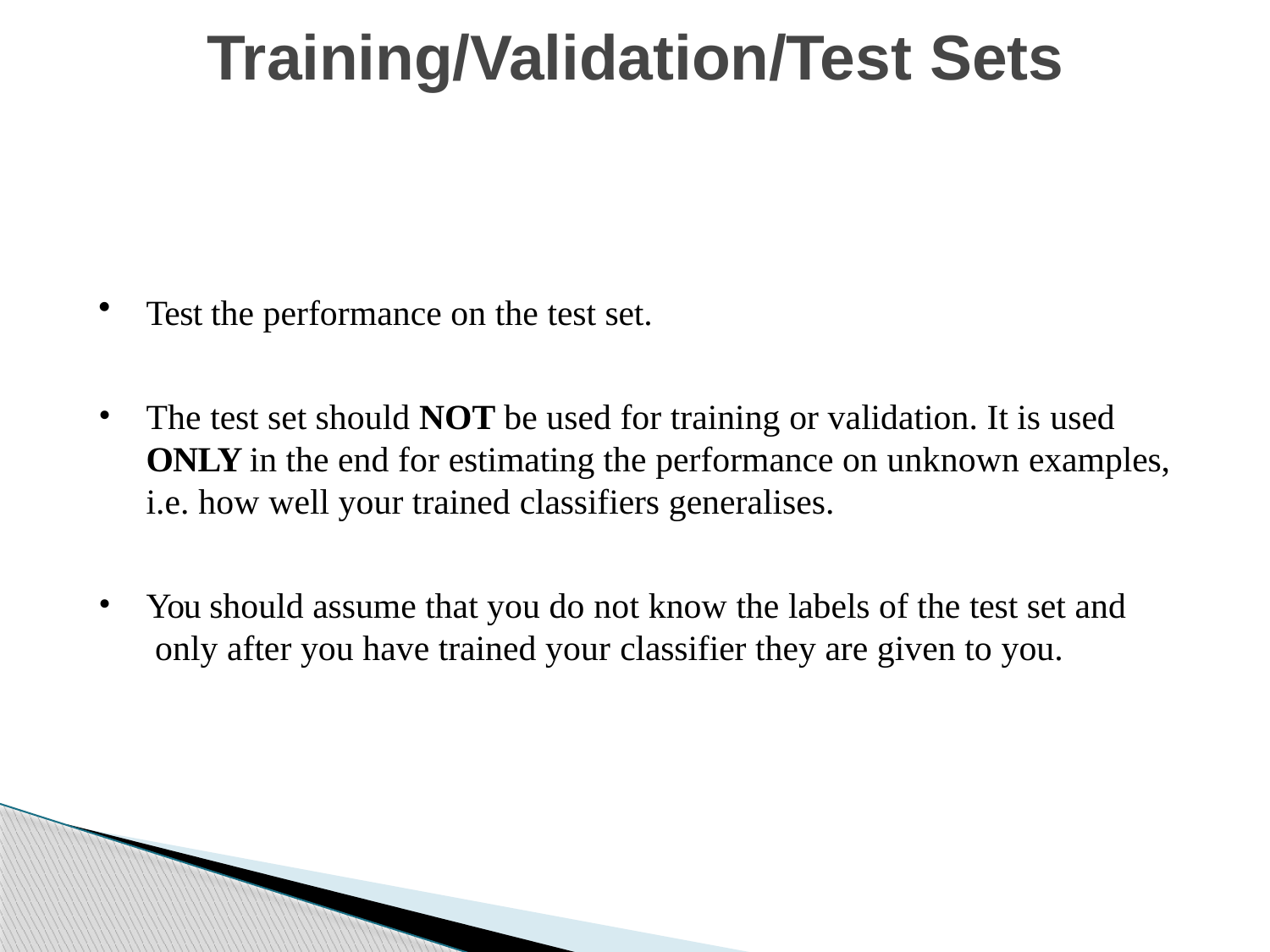

# Training/Validation/Test Sets
Test the performance on the test set.

The test set should NOT be used for training or validation. It is used
ONLY in the end for estimating the performance on unknown examples,
i.e. how well your trained classifiers generalises.

You should assume that you do not know the labels of the test set and  only after you have trained your classifier they are given to you.